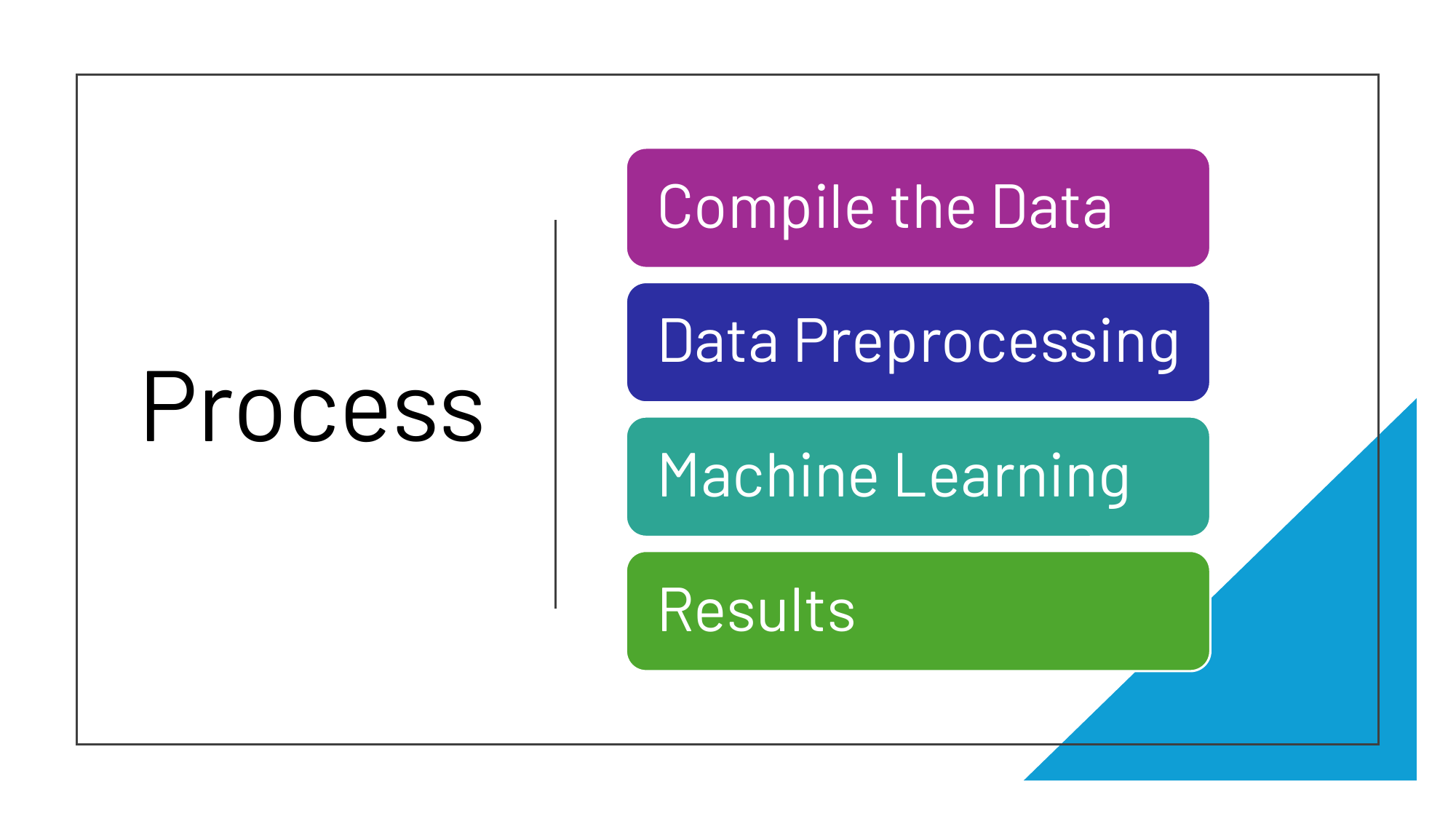

# Process
Compile the Data
Data Preprocessing
Machine Learning
Results